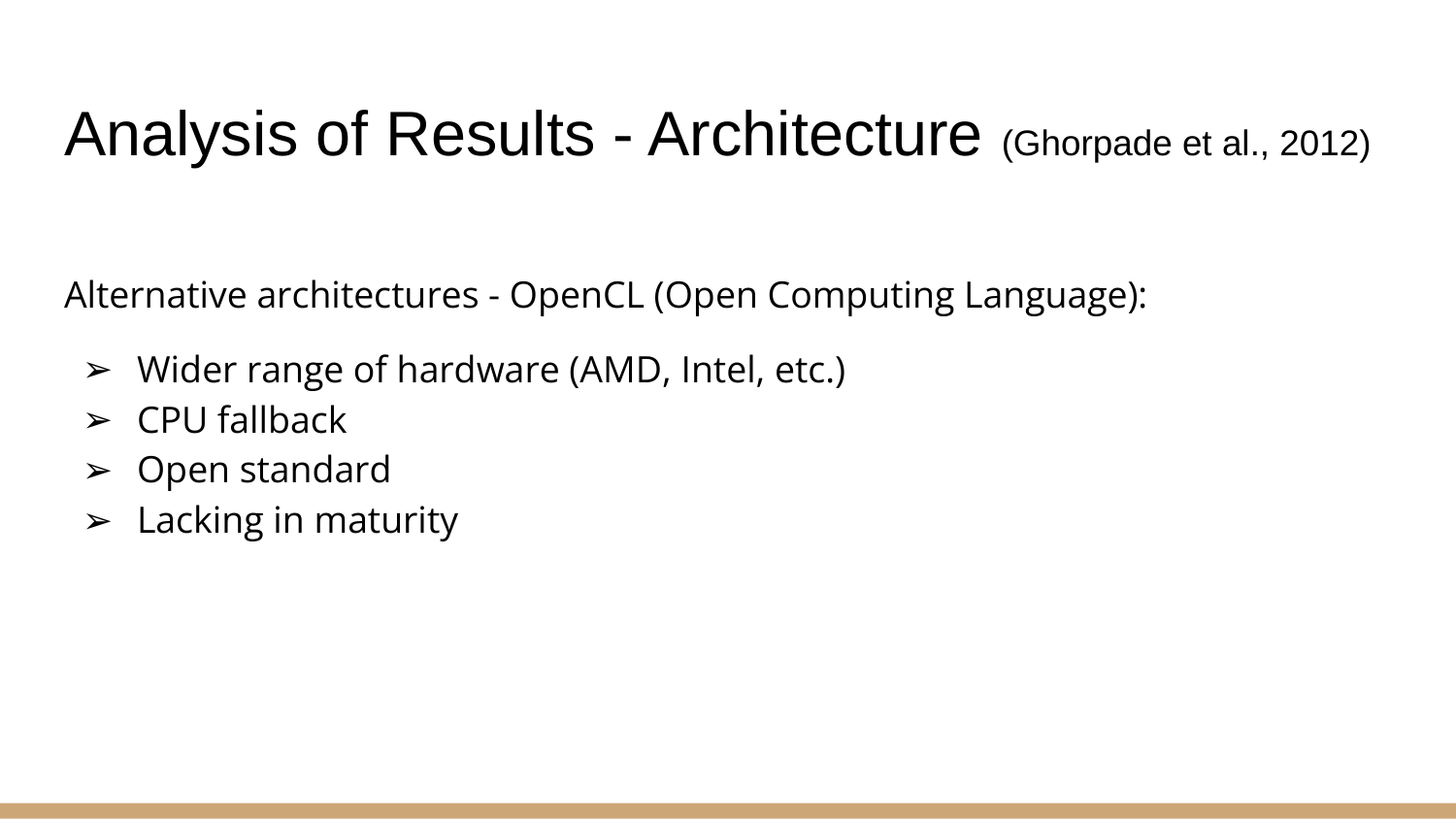

# Analysis of Results - Architecture (Ghorpade et al., 2012)
Alternative architectures - OpenCL (Open Computing Language):
Wider range of hardware (AMD, Intel, etc.)
CPU fallback
Open standard
Lacking in maturity